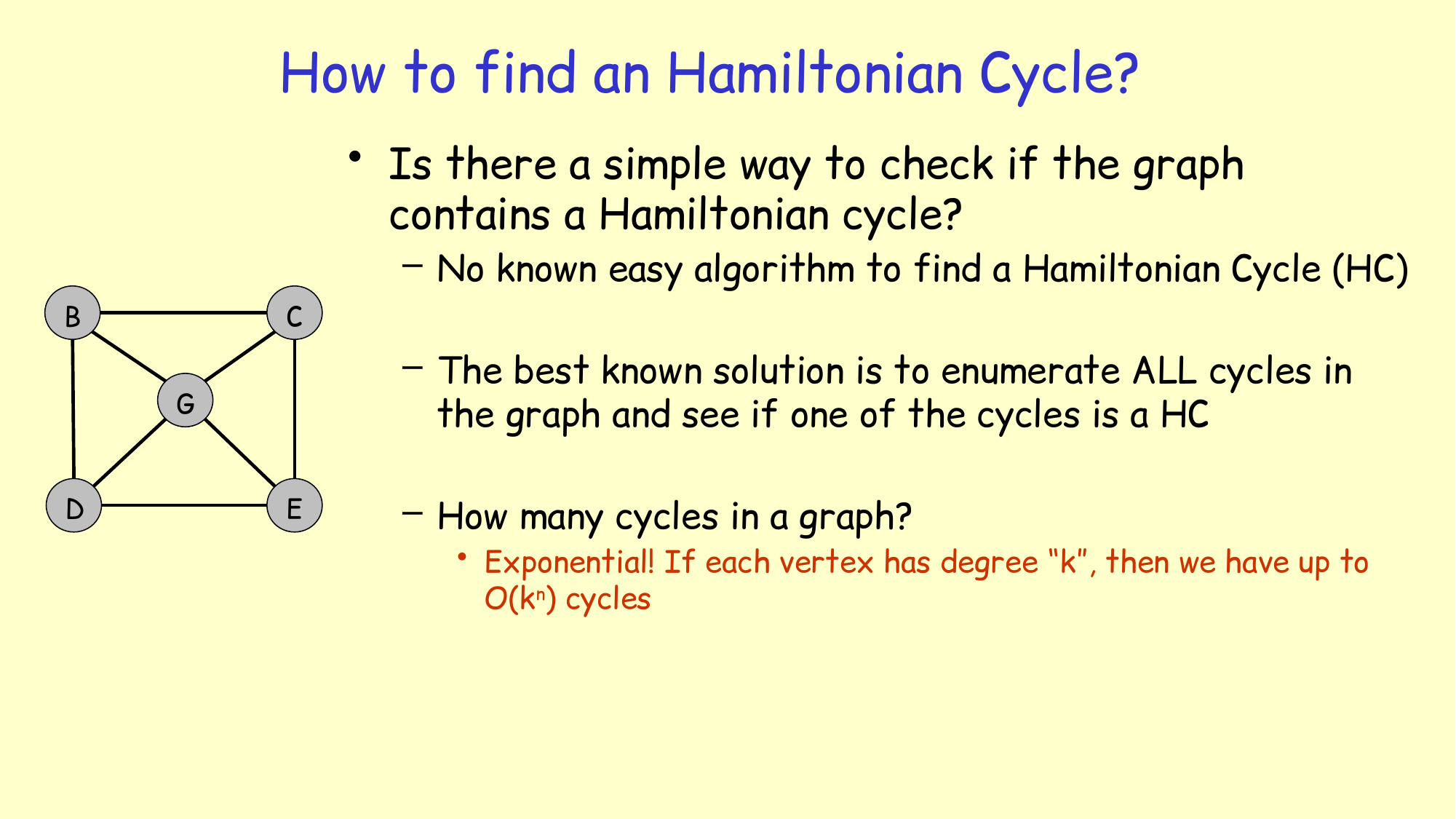

# How to find an Hamiltonian Cycle?
Is there a simple way to check if the graph contains a Hamiltonian cycle?
No known easy algorithm to find a Hamiltonian Cycle (HC)

The best known solution is to enumerate ALL cycles in the graph and see if one of the cycles is a HC

How many cycles in a graph?
Exponential! If each vertex has degree “k”, then we have up to O(kn) cycles

B
C
G
D
E